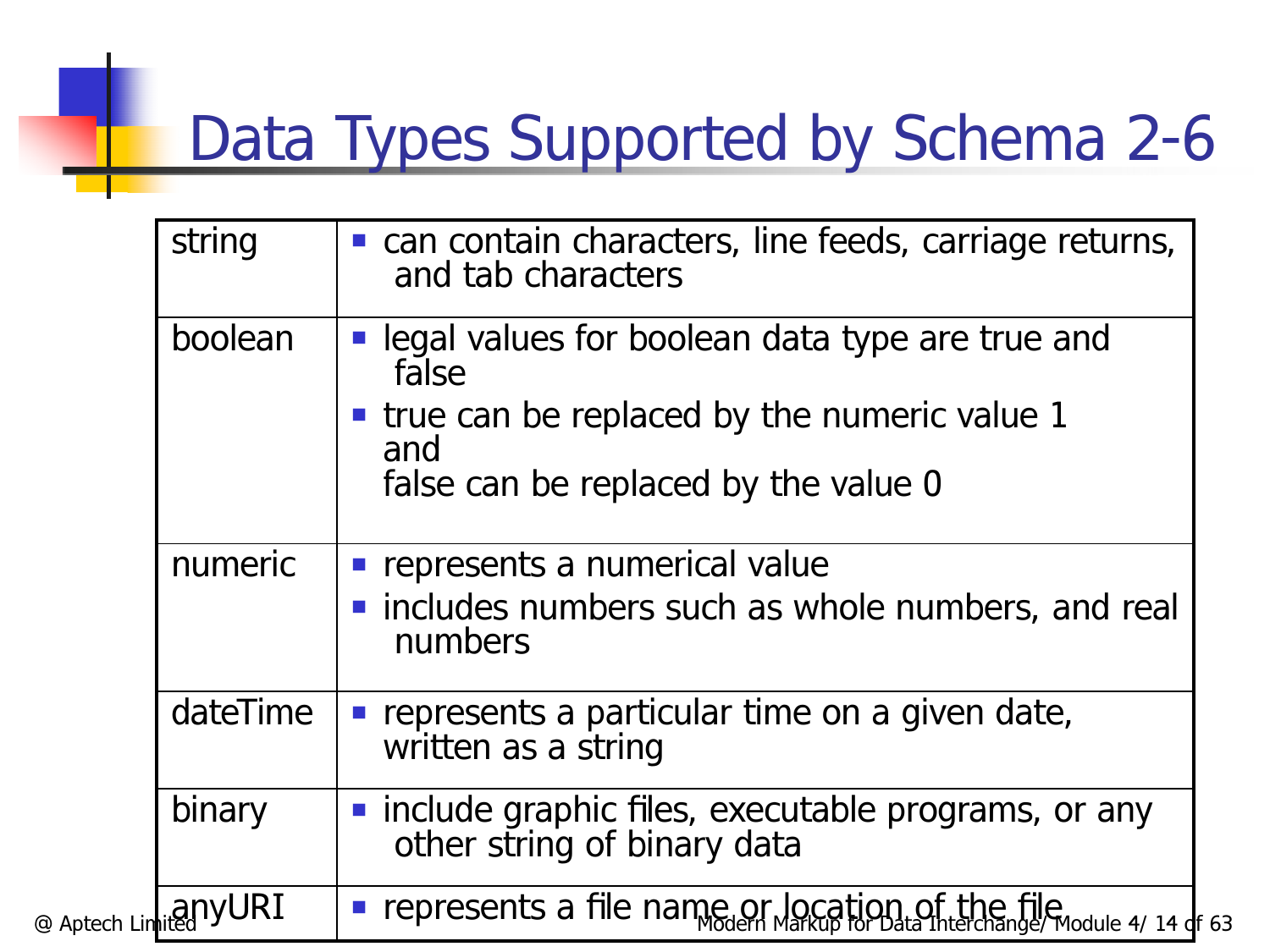

# Data Types Supported by Schema 2-6

| string | can contain characters, line feeds, carriage returns, and tab characters |
| --- | --- |
| boolean | legal values for boolean data type are true and false true can be replaced by the numeric value 1 and false can be replaced by the value 0 |
| numeric | represents a numerical value includes numbers such as whole numbers, and real numbers |
| dateTime | represents a particular time on a given date, written as a string |
| binary | include graphic files, executable programs, or any other string of binary data |
| anyURI | represents a file name or location of the file |
@ Aptech Limited
Modern Markup for Data Interchange/ Module 4/ 14 of 63